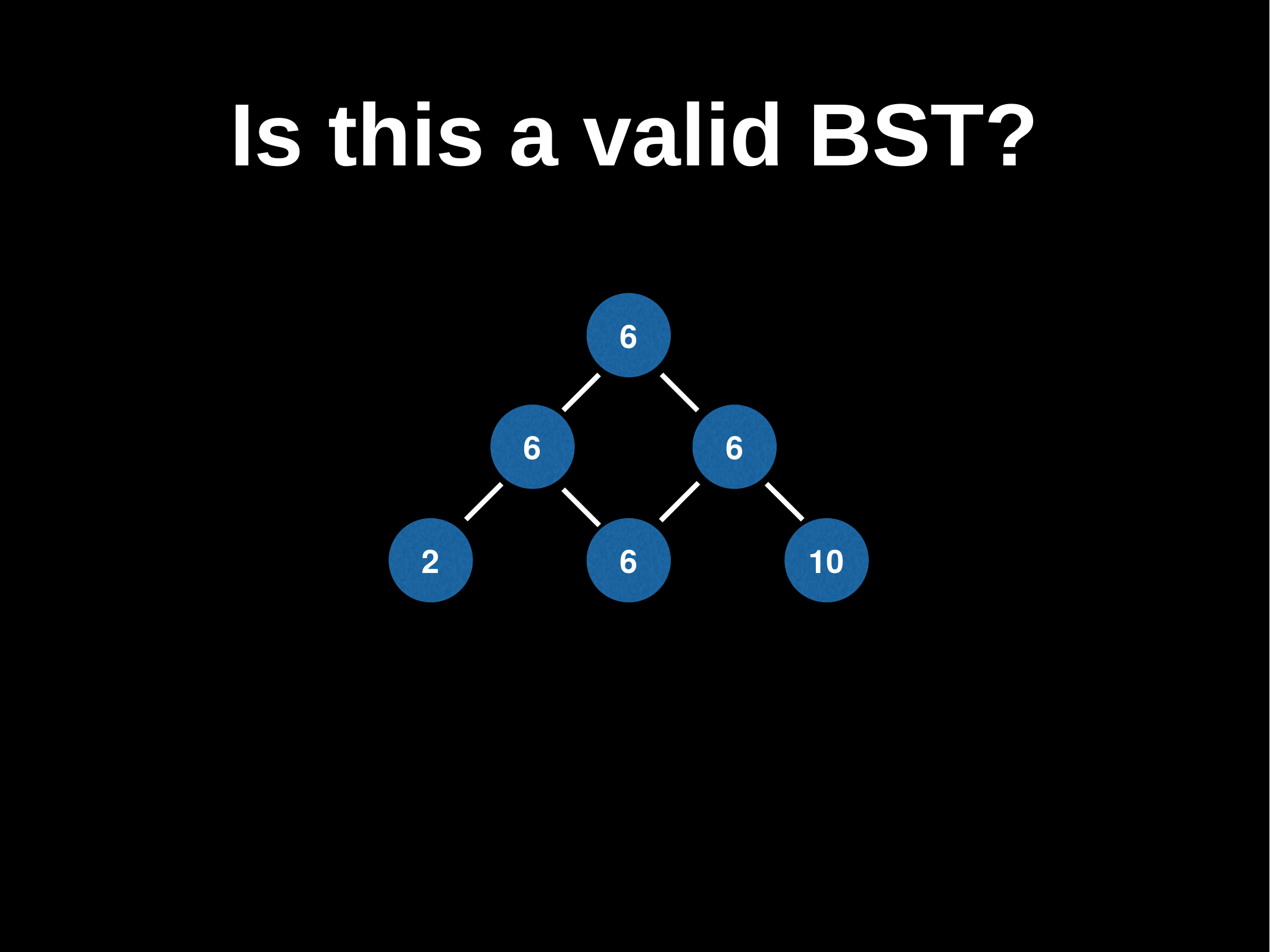

# Is this a valid BST?
6

6
6

2
6
10